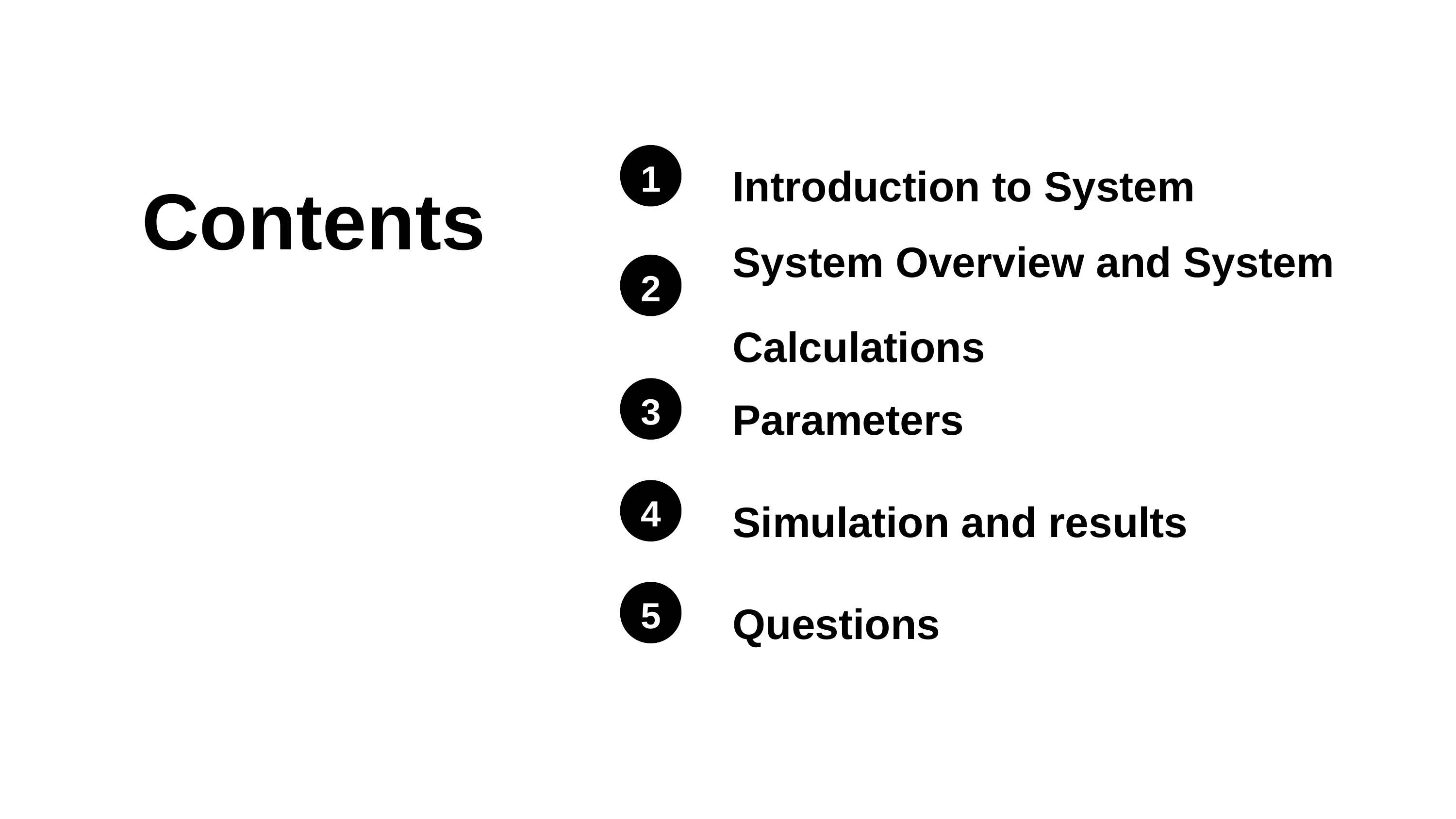

Introduction to System
1

Contents
System Overview and System Calculations
2

Parameters
3

Simulation and results
4

Questions
5